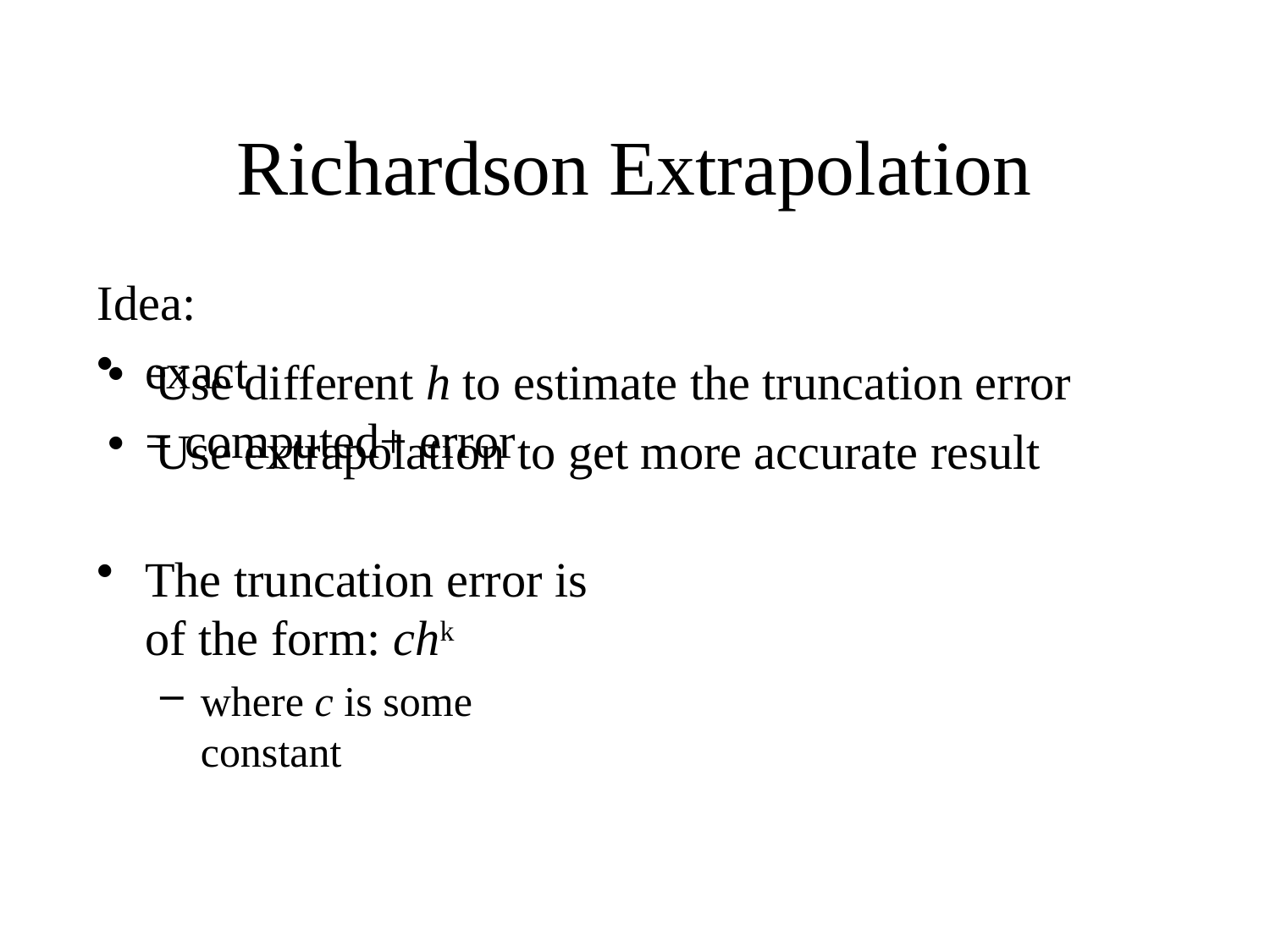

# Richardson Extrapolation
Idea:
exact
	= computed+ error

The truncation error is of the form: chk
where c is some constant

Use different h to estimate the truncation error
Use extrapolation to get more accurate result